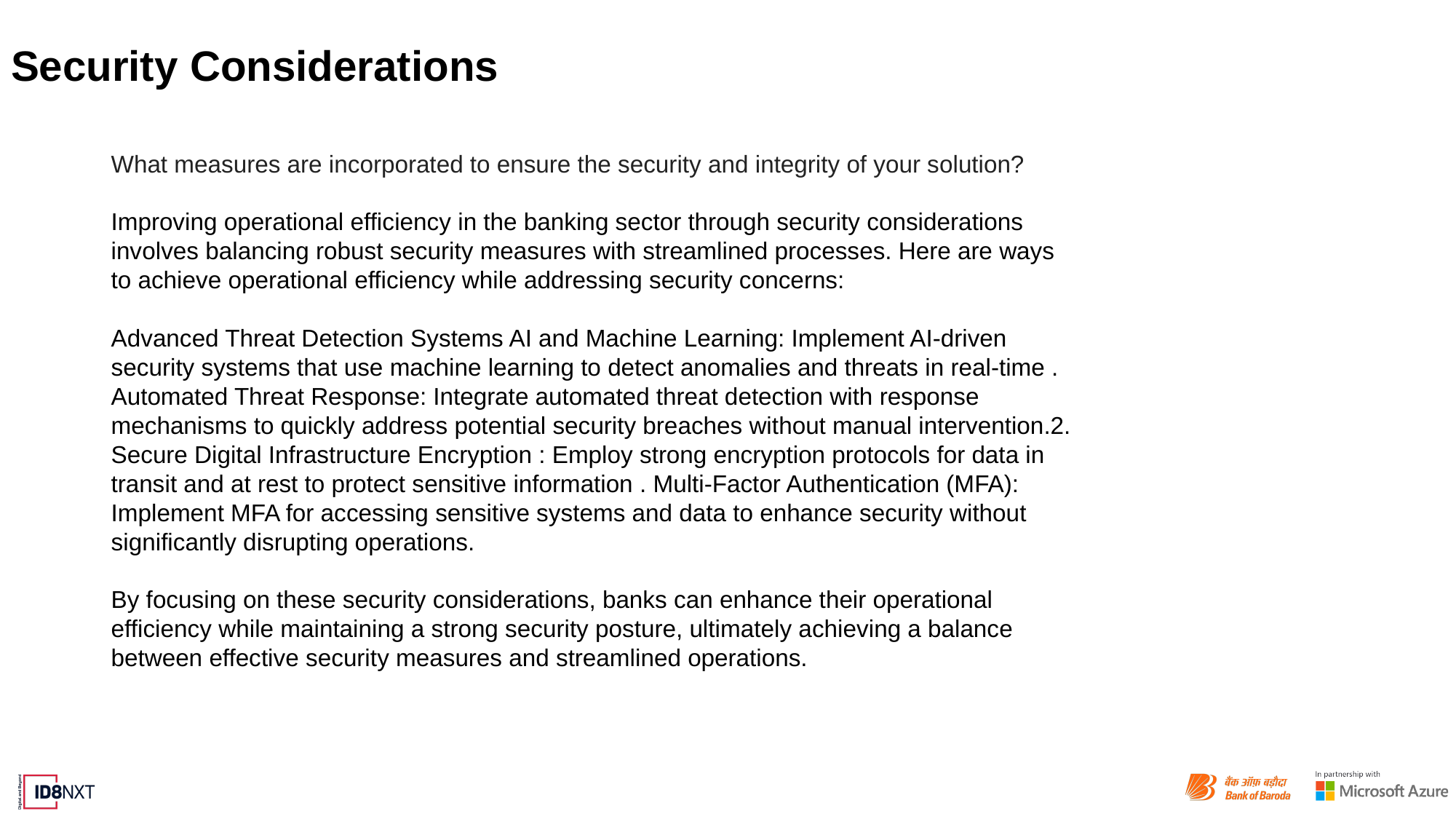

# Security Considerations
What measures are incorporated to ensure the security and integrity of your solution?

Improving operational efficiency in the banking sector through security considerations involves balancing robust security measures with streamlined processes. Here are ways to achieve operational efficiency while addressing security concerns:

Advanced Threat Detection Systems AI and Machine Learning: Implement AI-driven security systems that use machine learning to detect anomalies and threats in real-time . Automated Threat Response: Integrate automated threat detection with response mechanisms to quickly address potential security breaches without manual intervention.2. Secure Digital Infrastructure Encryption : Employ strong encryption protocols for data in transit and at rest to protect sensitive information . Multi-Factor Authentication (MFA): Implement MFA for accessing sensitive systems and data to enhance security without significantly disrupting operations.

By focusing on these security considerations, banks can enhance their operational efficiency while maintaining a strong security posture, ultimately achieving a balance between effective security measures and streamlined operations.